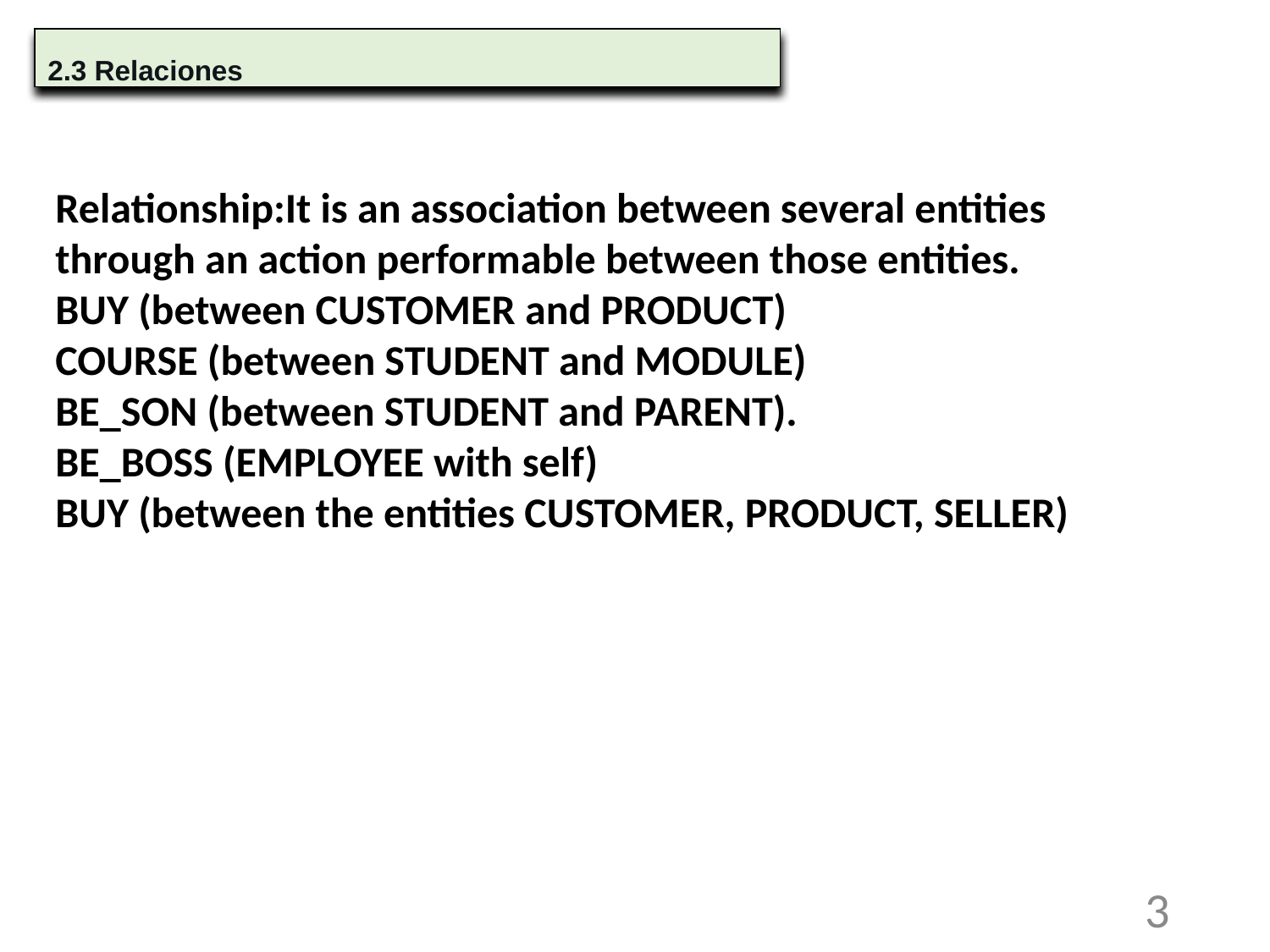

2.3 Relaciones

Relationship:It is an association between several entities through an action performable between those entities.
BUY (between CUSTOMER and PRODUCT)
COURSE (between STUDENT and MODULE)
BE_SON (between STUDENT and PARENT).
BE_BOSS (EMPLOYEE with self)
BUY (between the entities CUSTOMER, PRODUCT, SELLER)
3